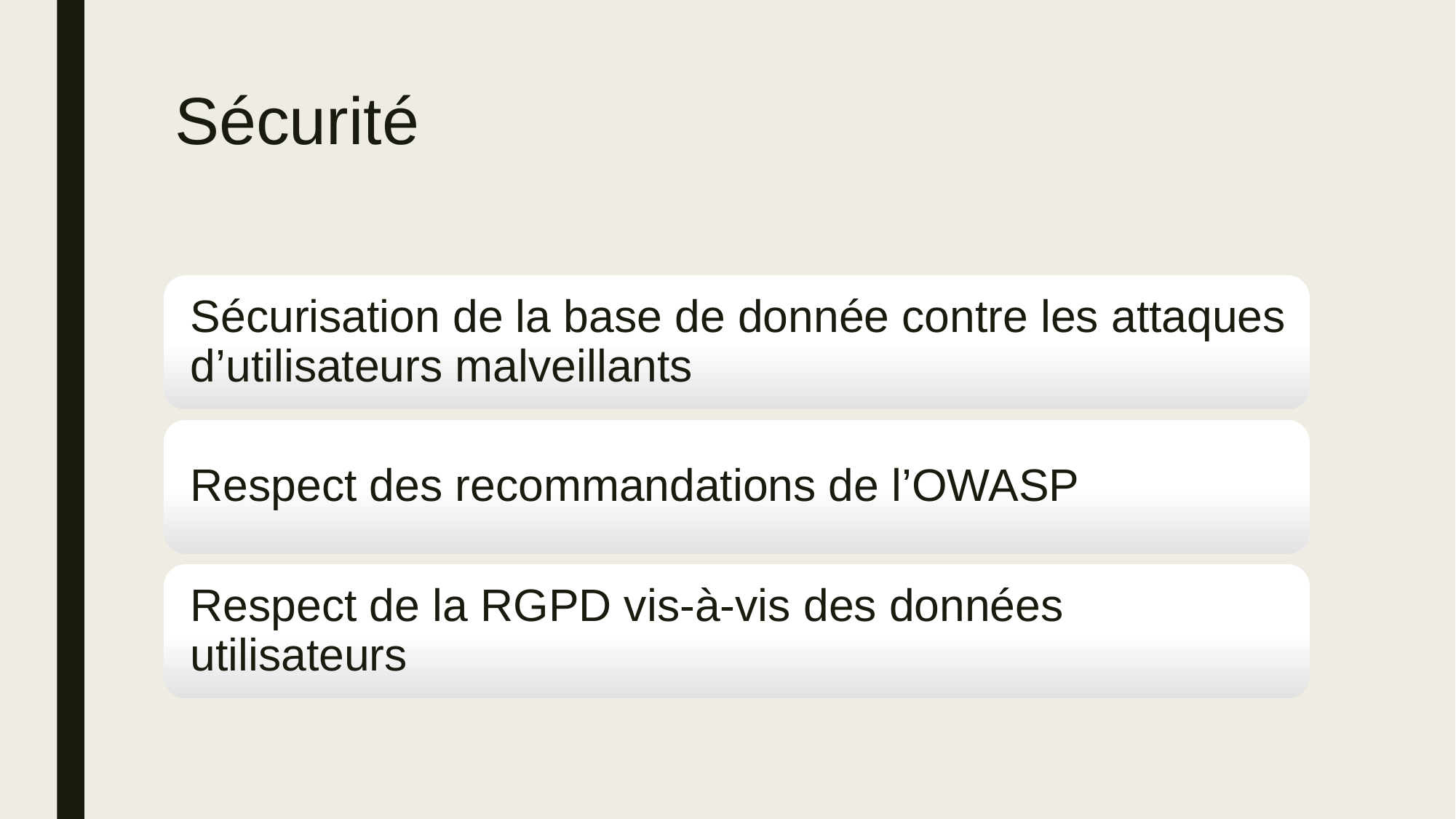

# Sécurité
Sécurisation de la base de donnée contre les attaques d’utilisateurs malveillants
Respect des recommandations de l’OWASP
Respect de la RGPD vis-à-vis des données utilisateurs